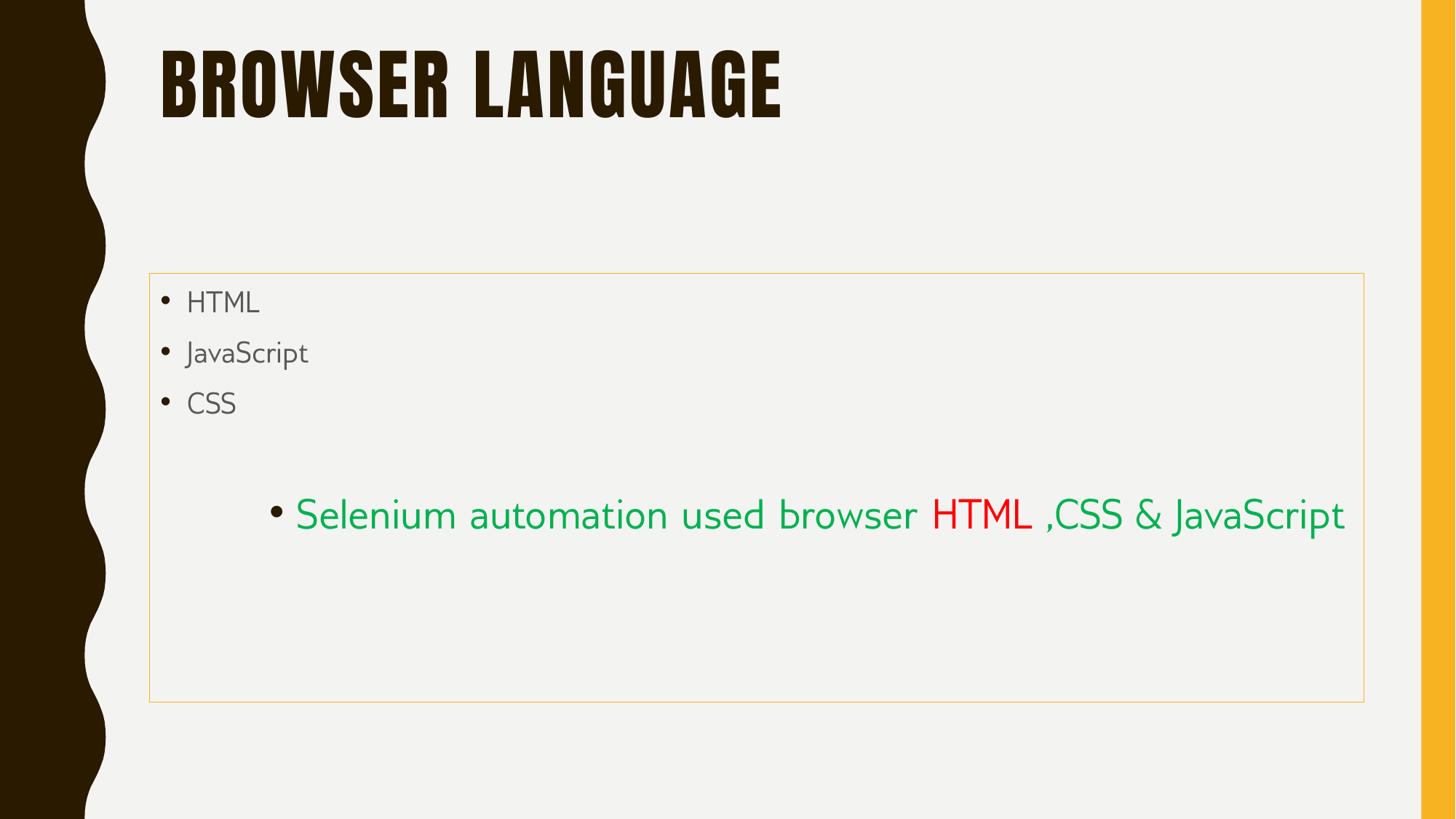

# Browser language
HTML
JavaScript
CSS

Selenium automation used browser HTML ,CSS & JavaScript